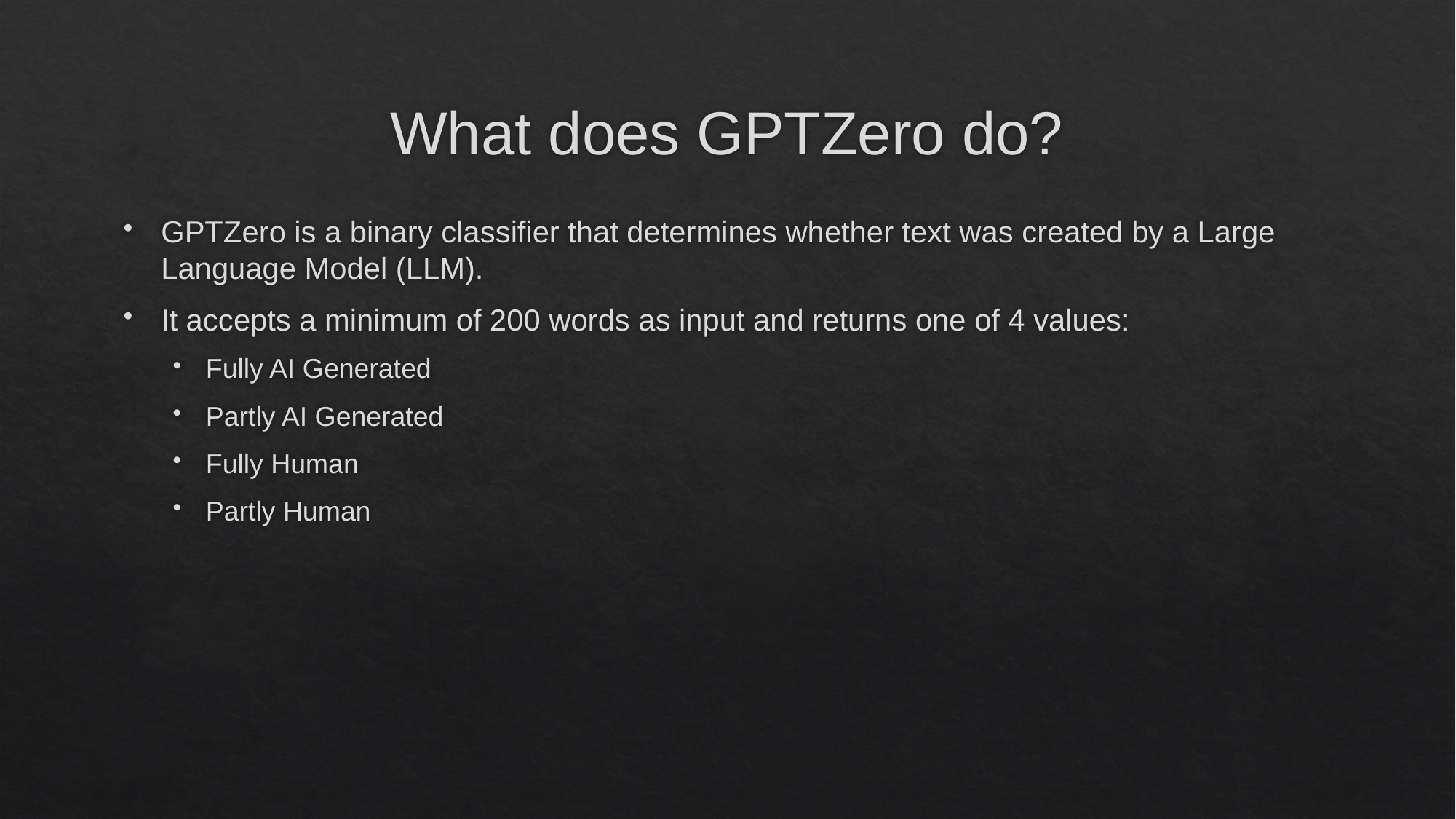

# What does GPTZero do?
GPTZero is a binary classifier that determines whether text was created by a Large Language Model (LLM).
It accepts a minimum of 200 words as input and returns one of 4 values:
Fully AI Generated
Partly AI Generated
Fully Human
Partly Human